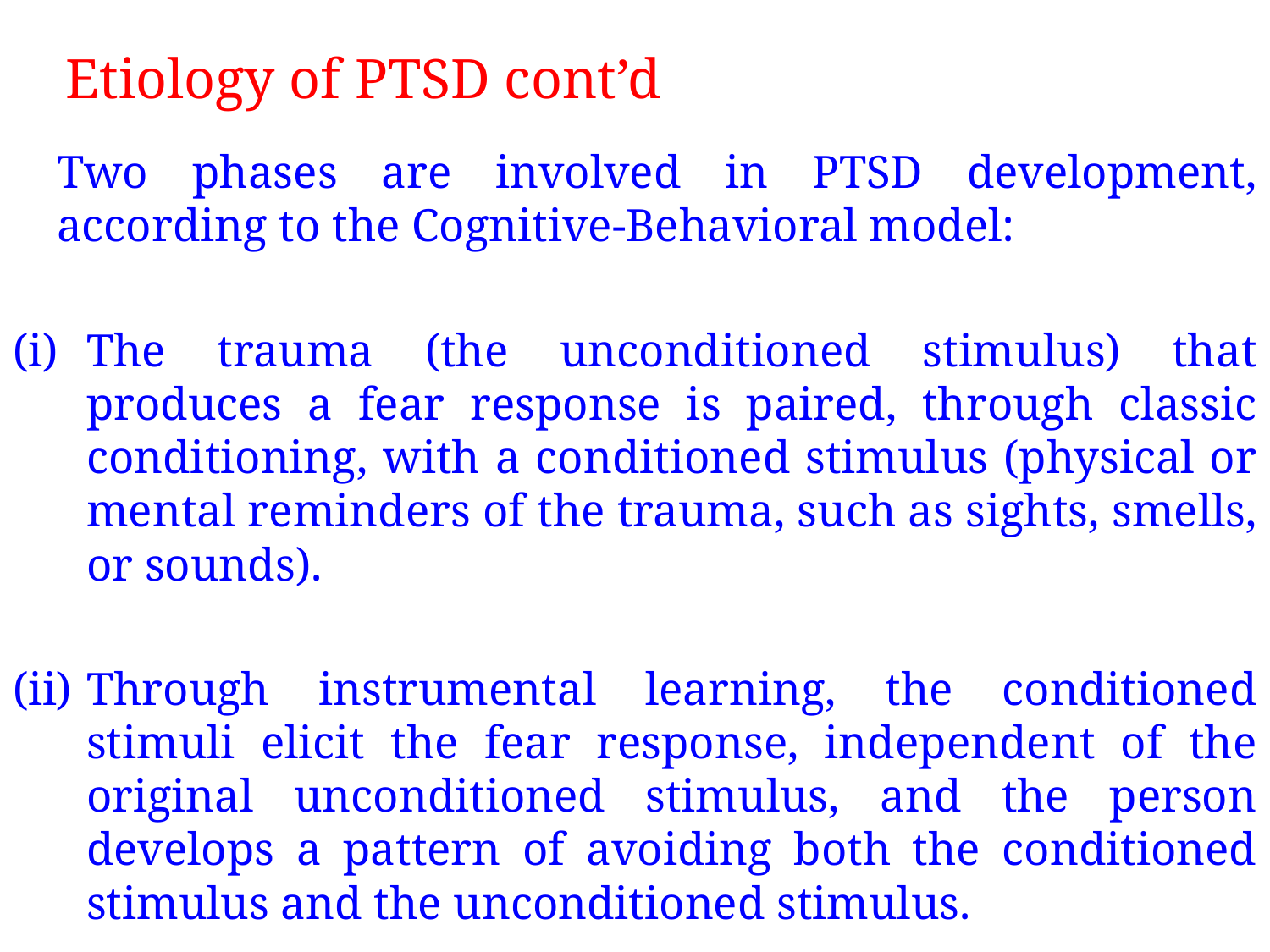

# Etiology of PTSD cont’d
	Two phases are involved in PTSD development, according to the Cognitive-Behavioral model:

The trauma (the unconditioned stimulus) that produces a fear response is paired, through classic conditioning, with a conditioned stimulus (physical or mental reminders of the trauma, such as sights, smells, or sounds).

Through instrumental learning, the conditioned stimuli elicit the fear response, independent of the original unconditioned stimulus, and the person develops a pattern of avoiding both the conditioned stimulus and the unconditioned stimulus.